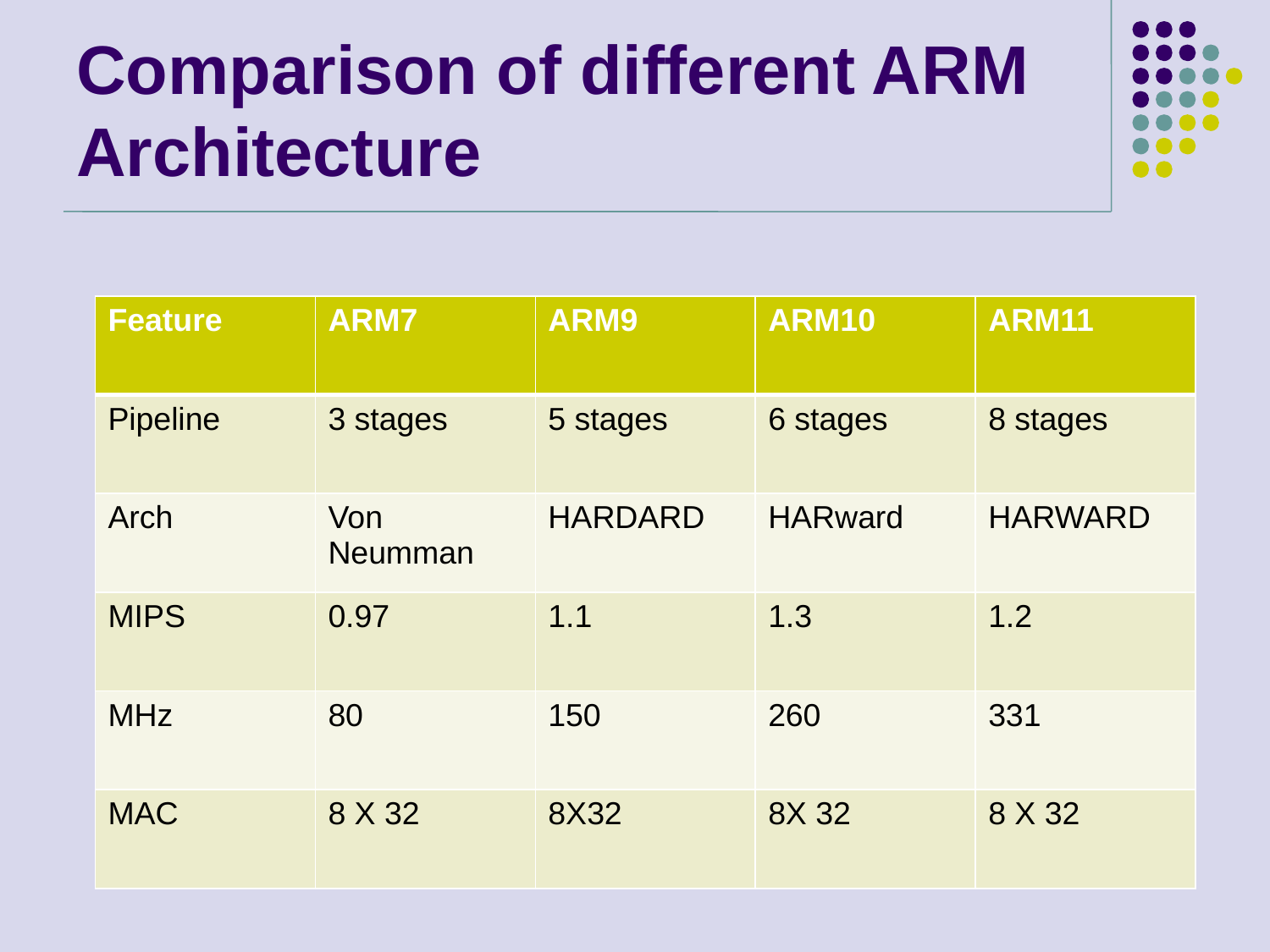

# Comparison of different ARM Architecture
| Feature | ARM7 | ARM9 | ARM10 | ARM11 |
| --- | --- | --- | --- | --- |
| Pipeline | 3 stages | 5 stages | 6 stages | 8 stages |
| Arch | Von Neumman | HARDARD | HARward | HARWARD |
| MIPS | 0.97 | 1.1 | 1.3 | 1.2 |
| MHz | 80 | 150 | 260 | 331 |
| MAC | 8 X 32 | 8X32 | 8X 32 | 8 X 32 |